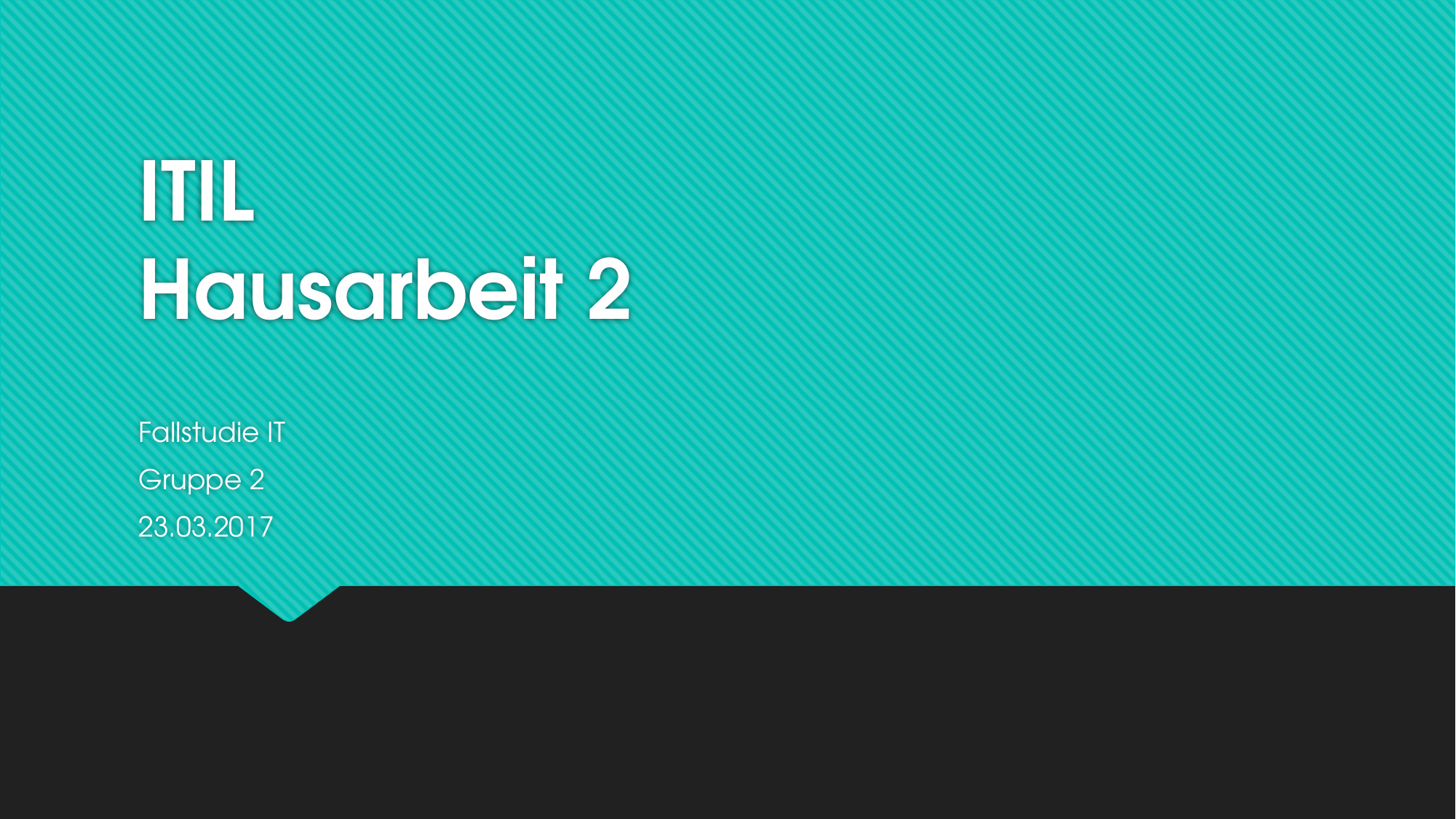

# ITIL Hausarbeit 2
Fallstudie IT
Gruppe 2
23.03.2017